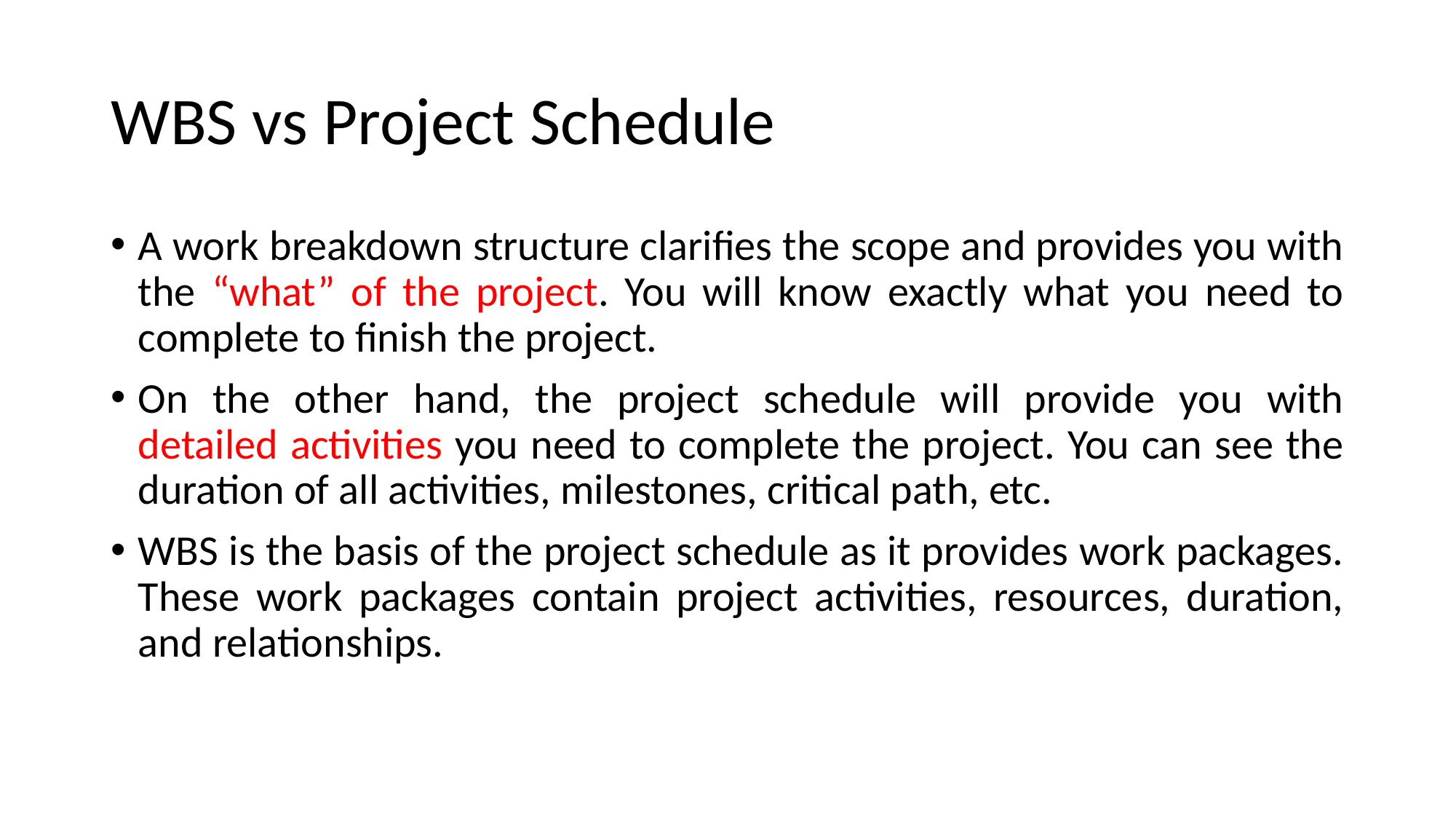

# WBS vs Project Schedule
A work breakdown structure clarifies the scope and provides you with the “what” of the project. You will know exactly what you need to complete to finish the project.
On the other hand, the project schedule will provide you with detailed activities you need to complete the project. You can see the duration of all activities, milestones, critical path, etc.
WBS is the basis of the project schedule as it provides work packages. These work packages contain project activities, resources, duration, and relationships.